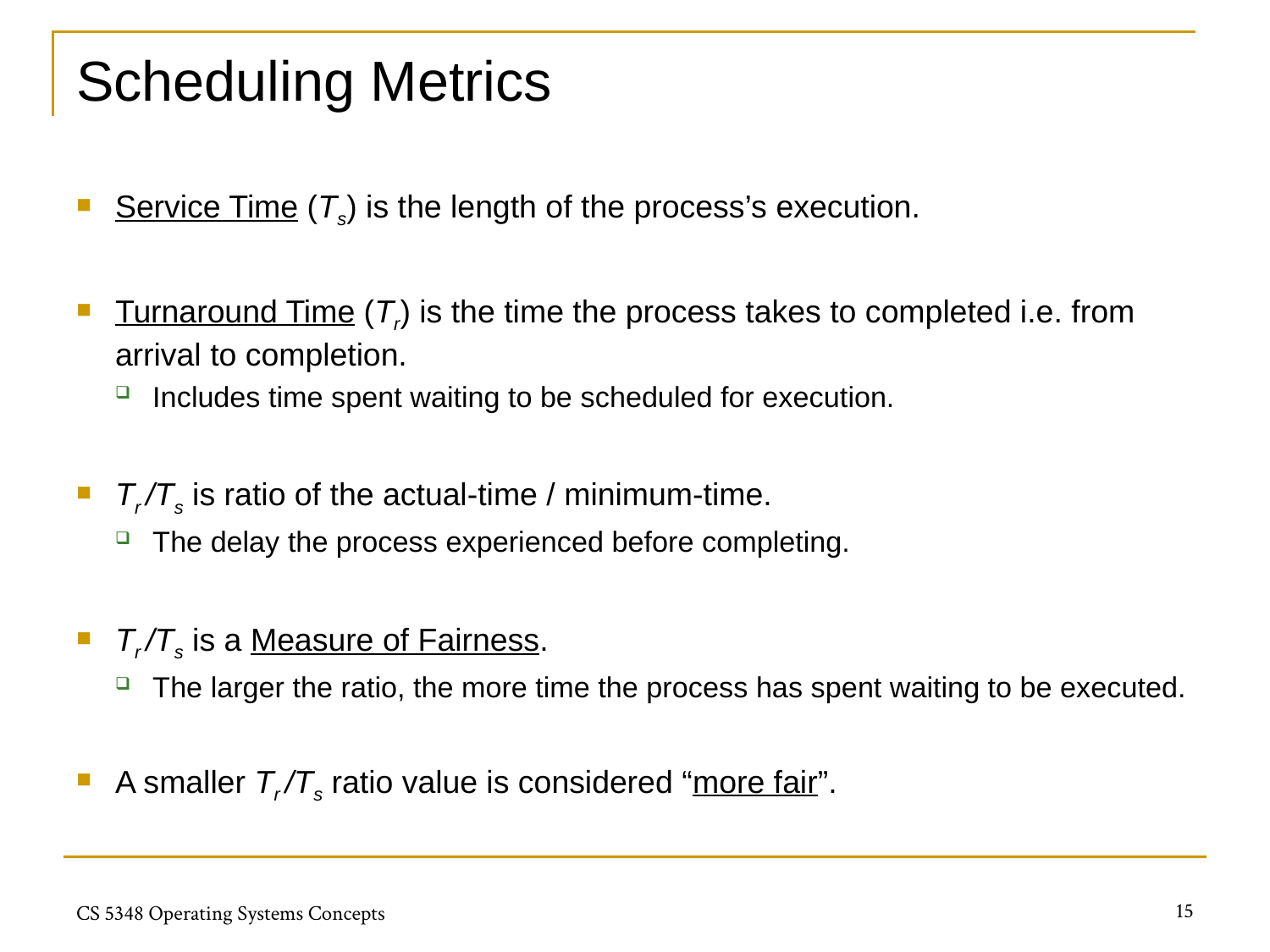

# Scheduling Metrics
Service Time (Ts) is the length of the process’s execution.

Turnaround Time (Tr) is the time the process takes to completed i.e. from arrival to completion.
Includes time spent waiting to be scheduled for execution.

Tr /Ts is ratio of the actual-time / minimum-time.
The delay the process experienced before completing.

Tr /Ts is a Measure of Fairness.
The larger the ratio, the more time the process has spent waiting to be executed.

A smaller Tr /Ts ratio value is considered “more fair”.
15
CS 5348 Operating Systems Concepts